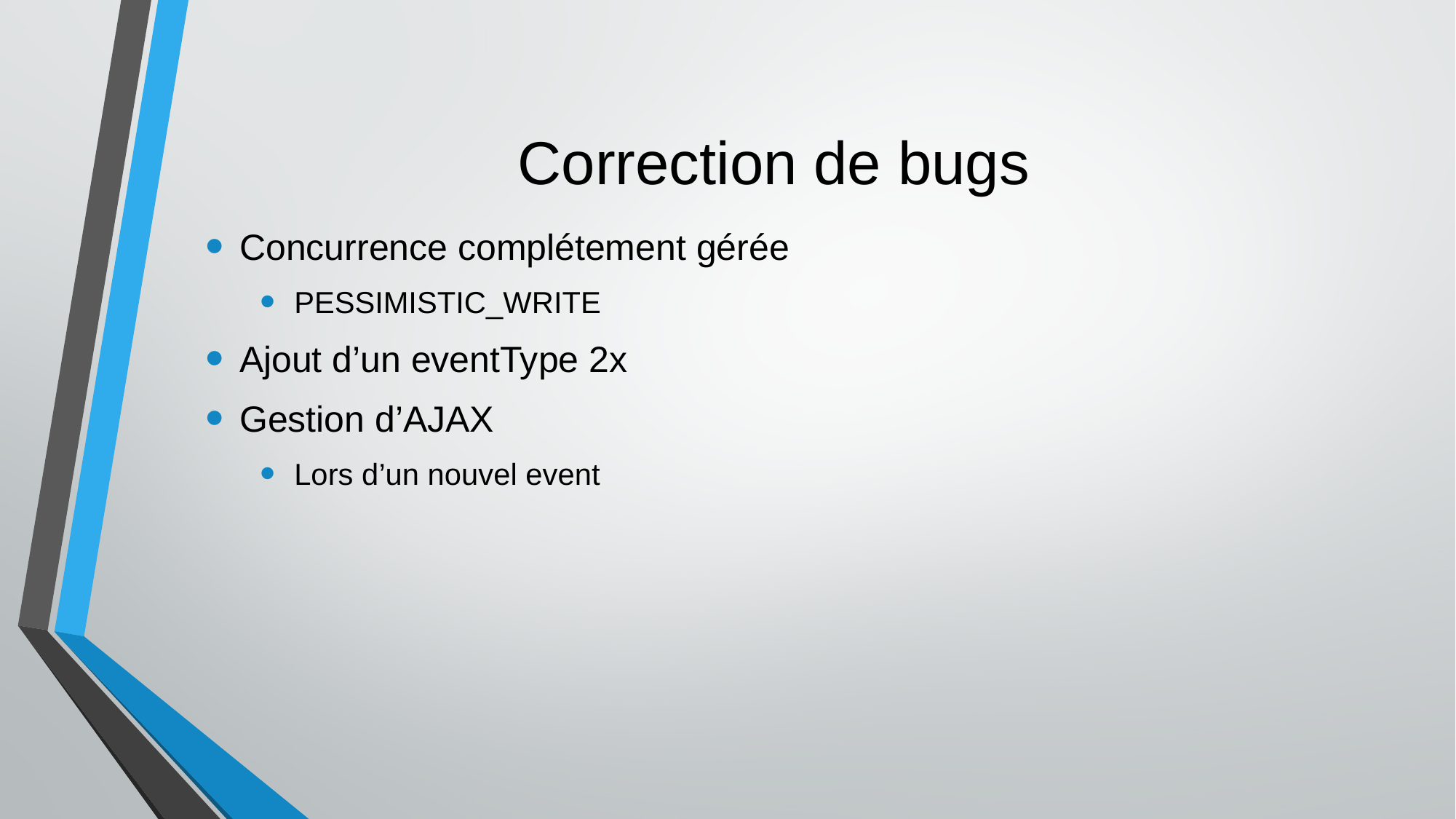

# Correction de bugs
Concurrence complétement gérée
PESSIMISTIC_WRITE
Ajout d’un eventType 2x
Gestion d’AJAX
Lors d’un nouvel event